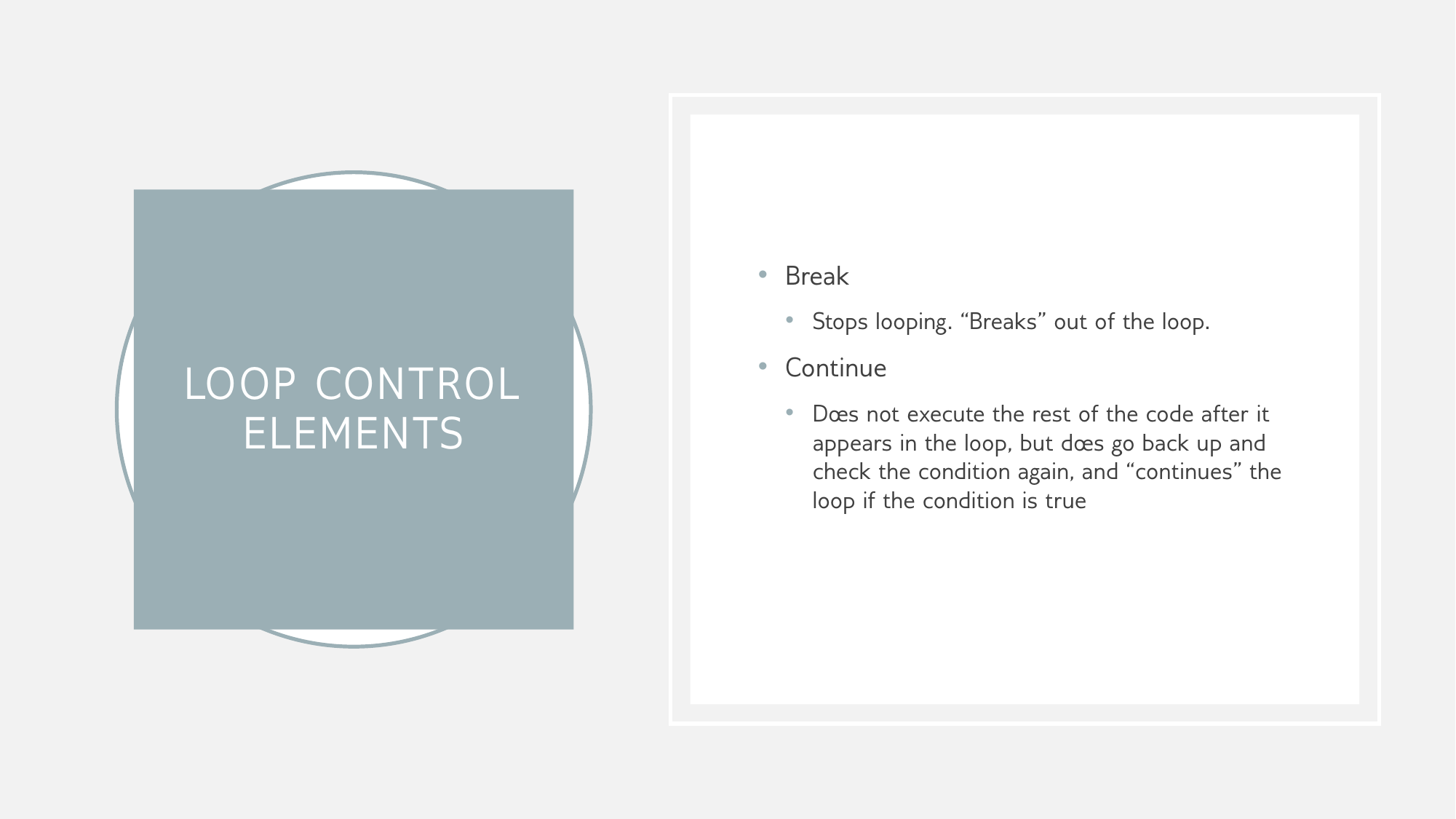

Break
Stops looping. “Breaks” out of the loop.
Continue
Does not execute the rest of the code after it appears in the loop, but does go back up and check the condition again, and “continues” the loop if the condition is true

# Loop Control Elements